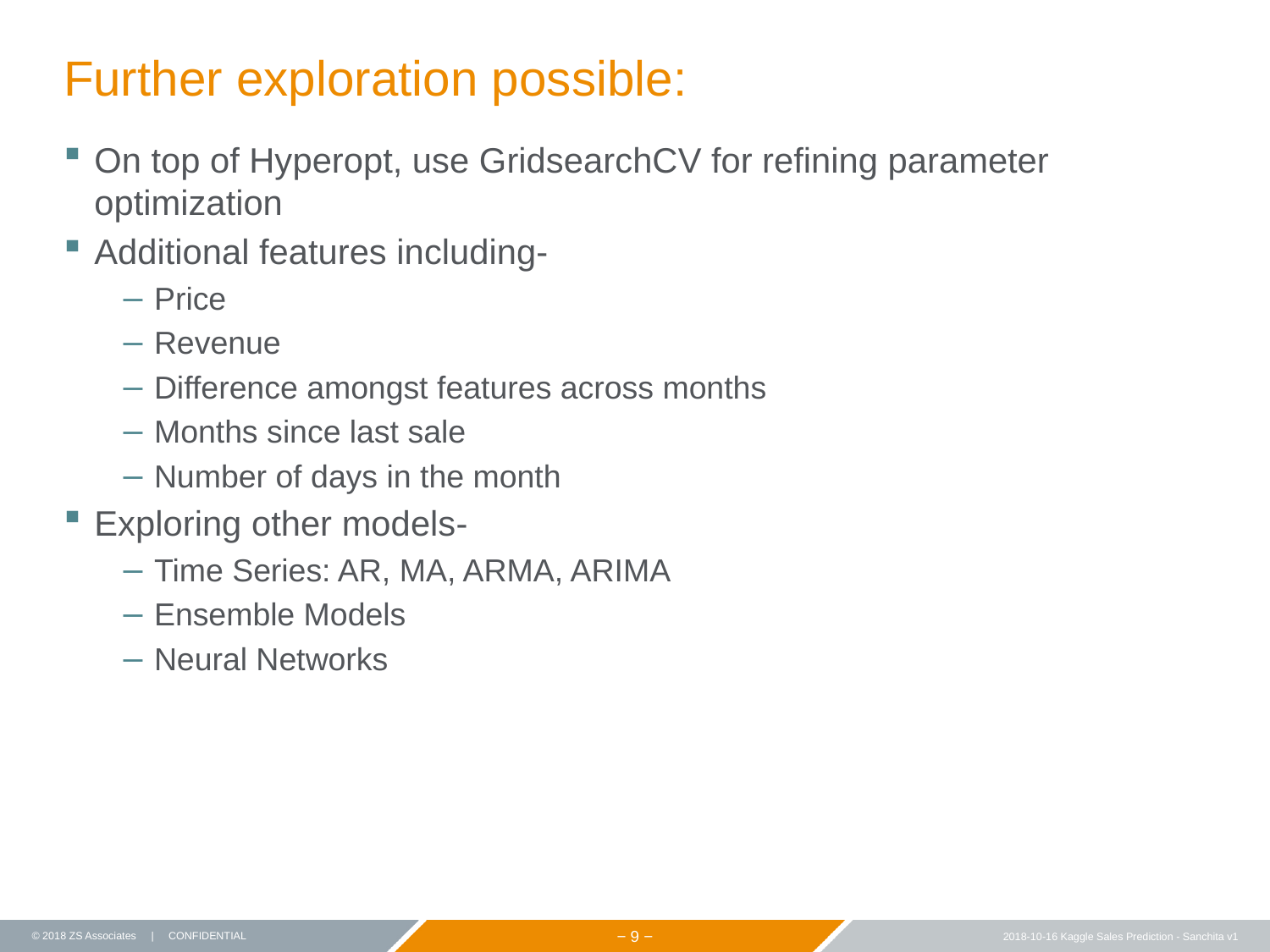

Further exploration possible:
On top of Hyperopt, use GridsearchCV for refining parameter optimization
Additional features including-
Price
Revenue
Difference amongst features across months
Months since last sale
Number of days in the month
Exploring other models-
Time Series: AR, MA, ARMA, ARIMA
Ensemble Models
Neural Networks